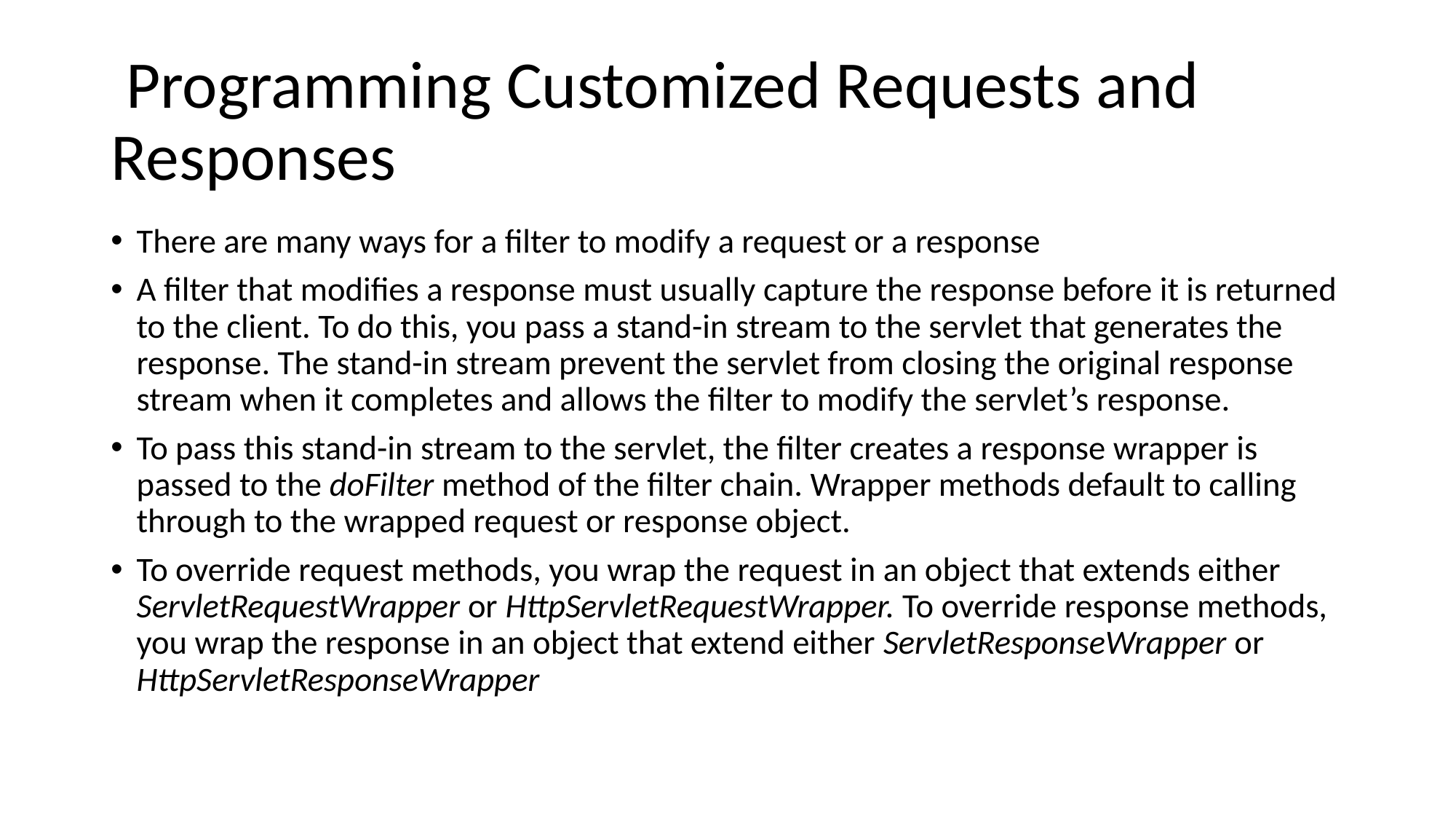

# Programming Customized Requests and Responses
There are many ways for a filter to modify a request or a response
A filter that modifies a response must usually capture the response before it is returned to the client. To do this, you pass a stand-in stream to the servlet that generates the response. The stand-in stream prevent the servlet from closing the original response stream when it completes and allows the filter to modify the servlet’s response.
To pass this stand-in stream to the servlet, the filter creates a response wrapper is passed to the doFilter method of the filter chain. Wrapper methods default to calling through to the wrapped request or response object.
To override request methods, you wrap the request in an object that extends either ServletRequestWrapper or HttpServletRequestWrapper. To override response methods, you wrap the response in an object that extend either ServletResponseWrapper or HttpServletResponseWrapper